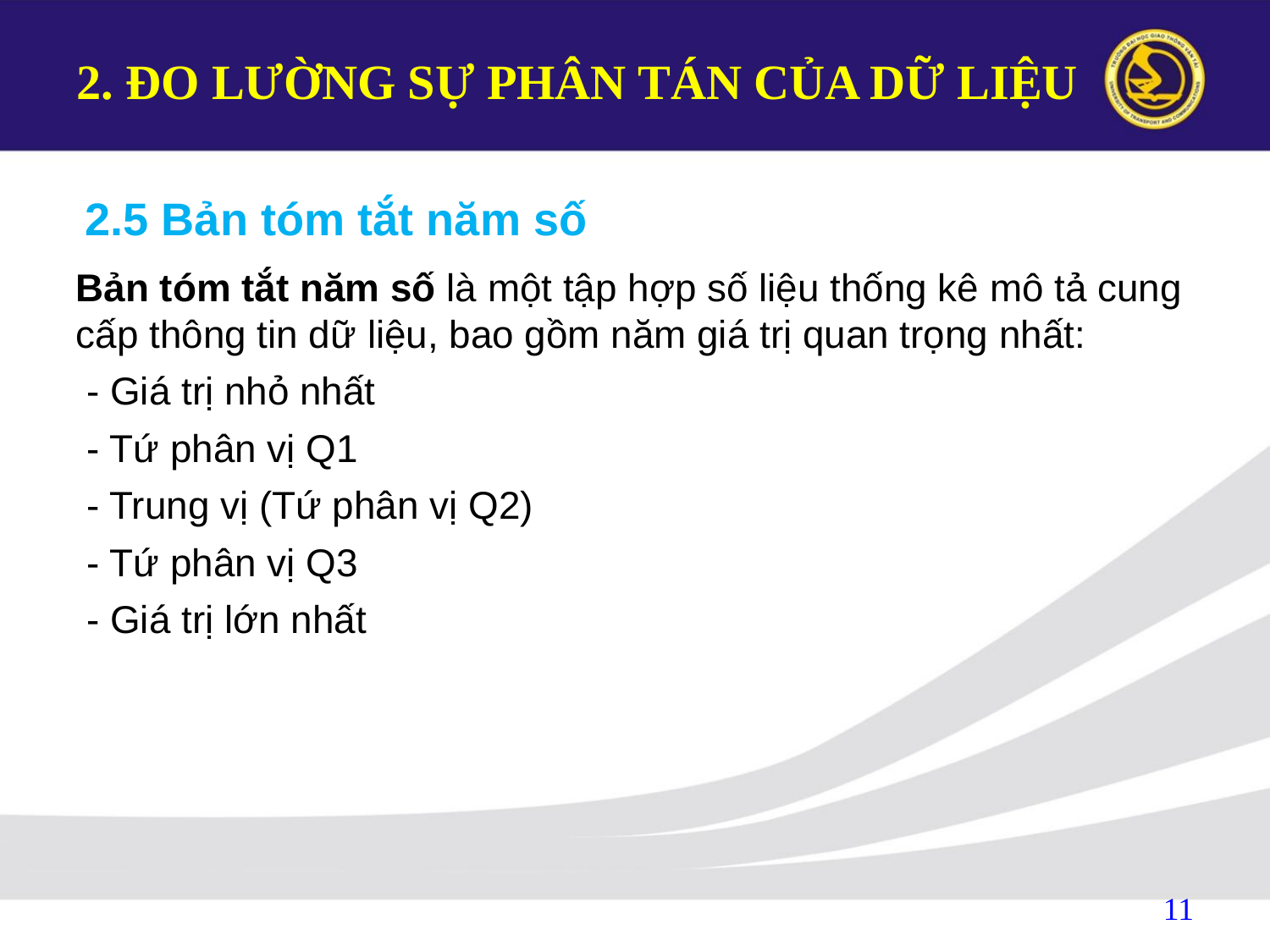

# 2. ĐO LƯỜNG SỰ PHÂN TÁN CỦA DỮ LIỆU
2.5 Bản tóm tắt năm số
Bản tóm tắt năm số là một tập hợp số liệu thống kê mô tả cung cấp thông tin dữ liệu, bao gồm năm giá trị quan trọng nhất:
 - Giá trị nhỏ nhất
 - Tứ phân vị Q1
 - Trung vị (Tứ phân vị Q2)
 - Tứ phân vị Q3
 - Giá trị lớn nhất
11